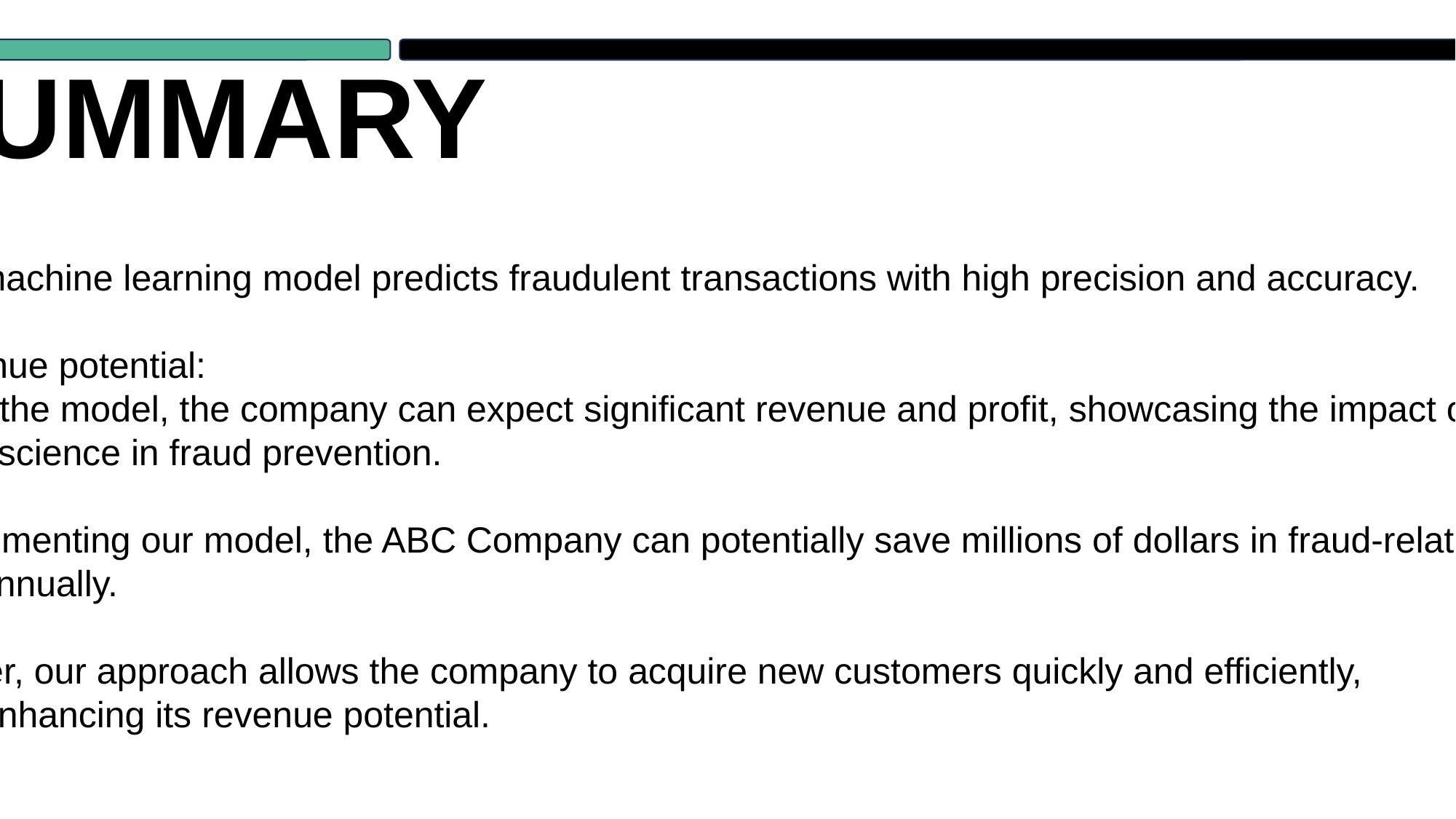

SUMMARY

The machine learning model predicts fraudulent transactions with high precision and accuracy.

Revenue potential:
With the model, the company can expect significant revenue and profit, showcasing the impact of
data science in fraud prevention.

By implementing our model, the ABC Company can potentially save millions of dollars in fraud-related
losses annually.

Moreover, our approach allows the company to acquire new customers quickly and efficiently,
further enhancing its revenue potential.